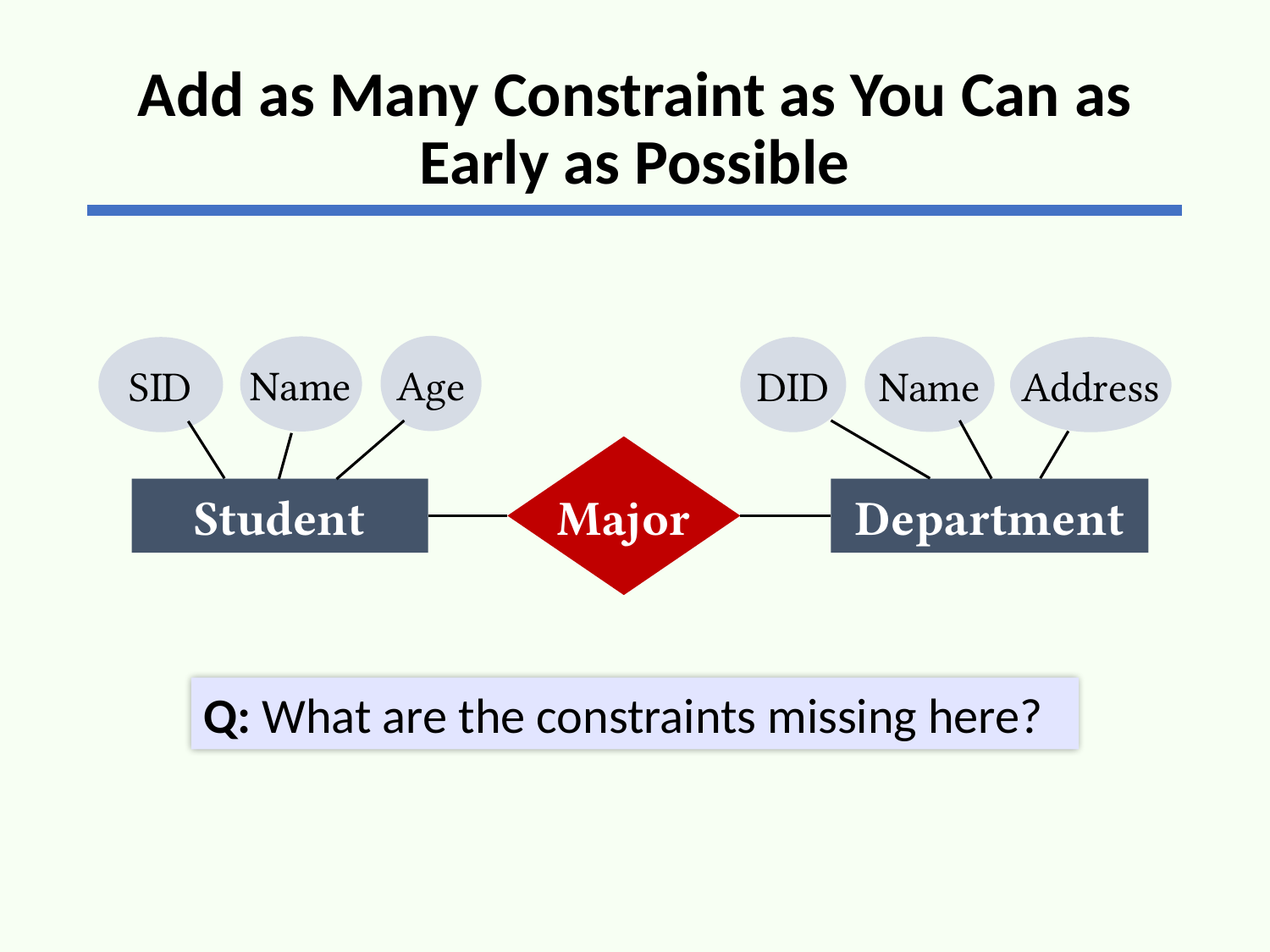

# Add as Many Constraint as You Can as Early as Possible
Age
Name
Name
SID
DID
Address

Major
Student
Department
Q: What are the constraints missing here?